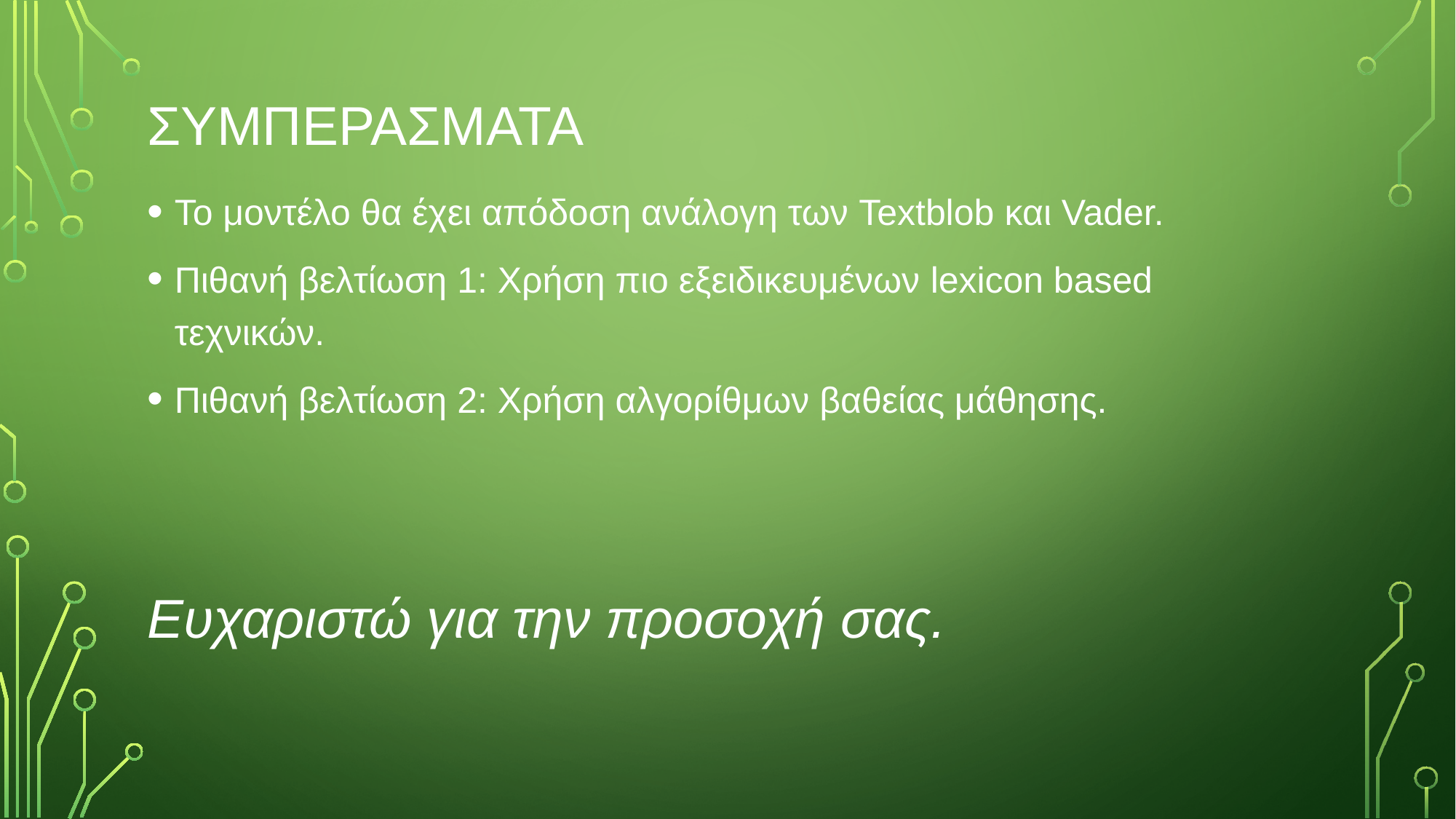

# Συμπερασματα
Το μοντέλο θα έχει απόδοση ανάλογη των Textblob και Vader.
Πιθανή βελτίωση 1: Χρήση πιο εξειδικευμένων lexicon based τεχνικών.
Πιθανή βελτίωση 2: Χρήση αλγορίθμων βαθείας μάθησης.

Ευχαριστώ για την προσοχή σας.